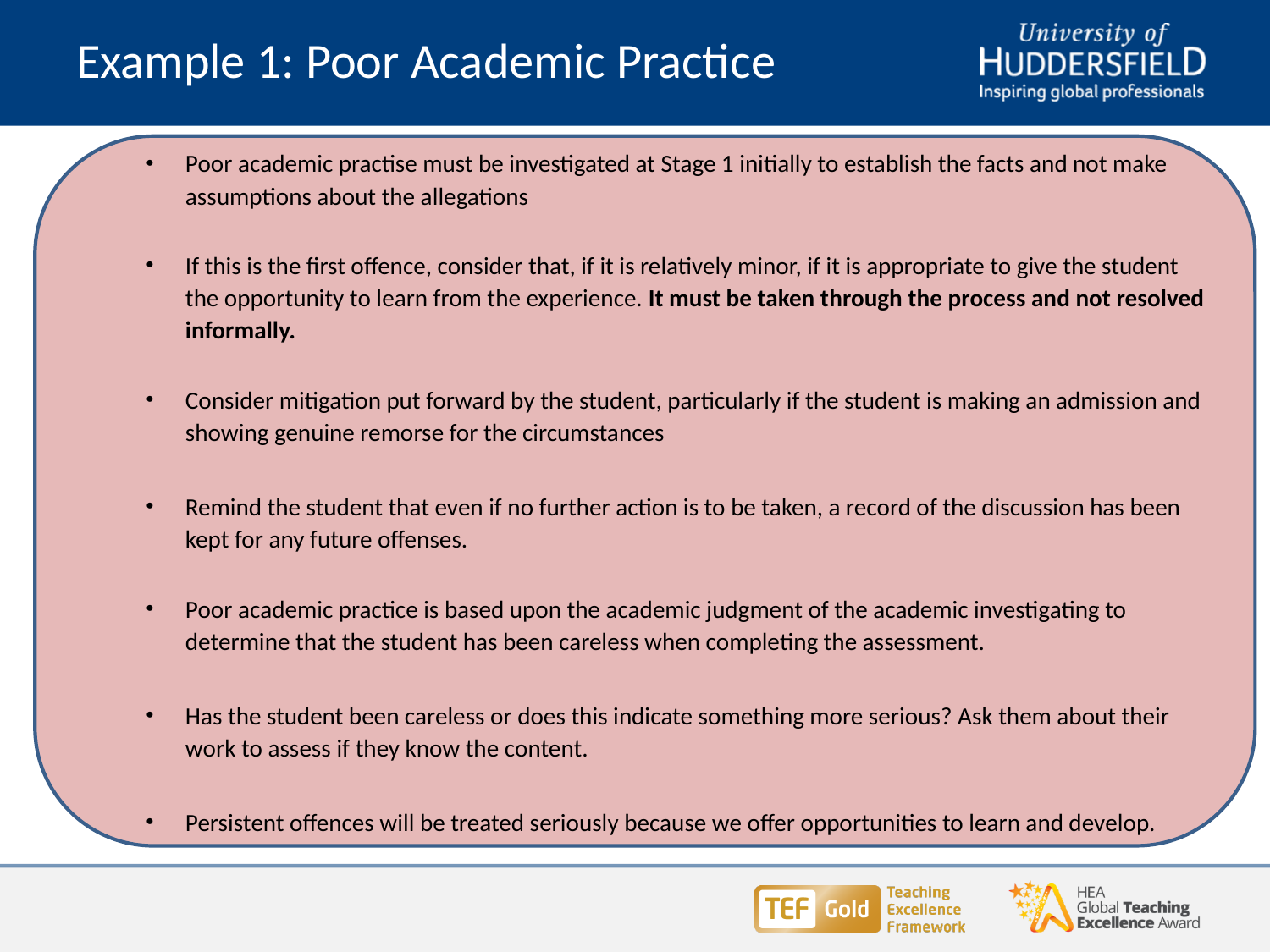

# Example 1: Poor Academic Practice
Poor academic practise must be investigated at Stage 1 initially to establish the facts and not make assumptions about the allegations

If this is the first offence, consider that, if it is relatively minor, if it is appropriate to give the student the opportunity to learn from the experience. It must be taken through the process and not resolved informally.

Consider mitigation put forward by the student, particularly if the student is making an admission and showing genuine remorse for the circumstances

Remind the student that even if no further action is to be taken, a record of the discussion has been kept for any future offenses.

Poor academic practice is based upon the academic judgment of the academic investigating to determine that the student has been careless when completing the assessment.

Has the student been careless or does this indicate something more serious? Ask them about their work to assess if they know the content.

Persistent offences will be treated seriously because we offer opportunities to learn and develop.